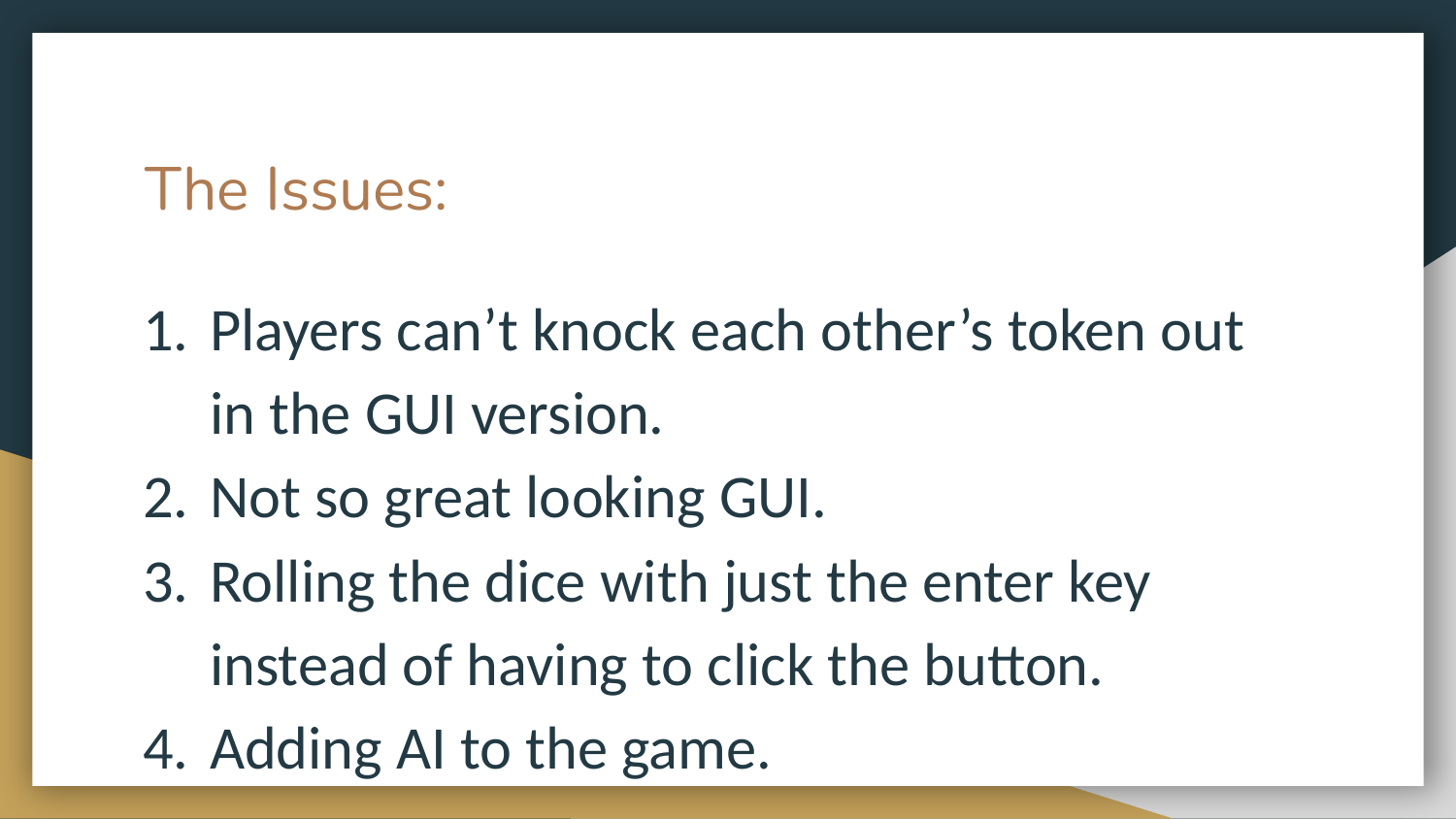

# The Issues:
Players can’t knock each other’s token out in the GUI version.
Not so great looking GUI.
Rolling the dice with just the enter key instead of having to click the button.
Adding AI to the game.